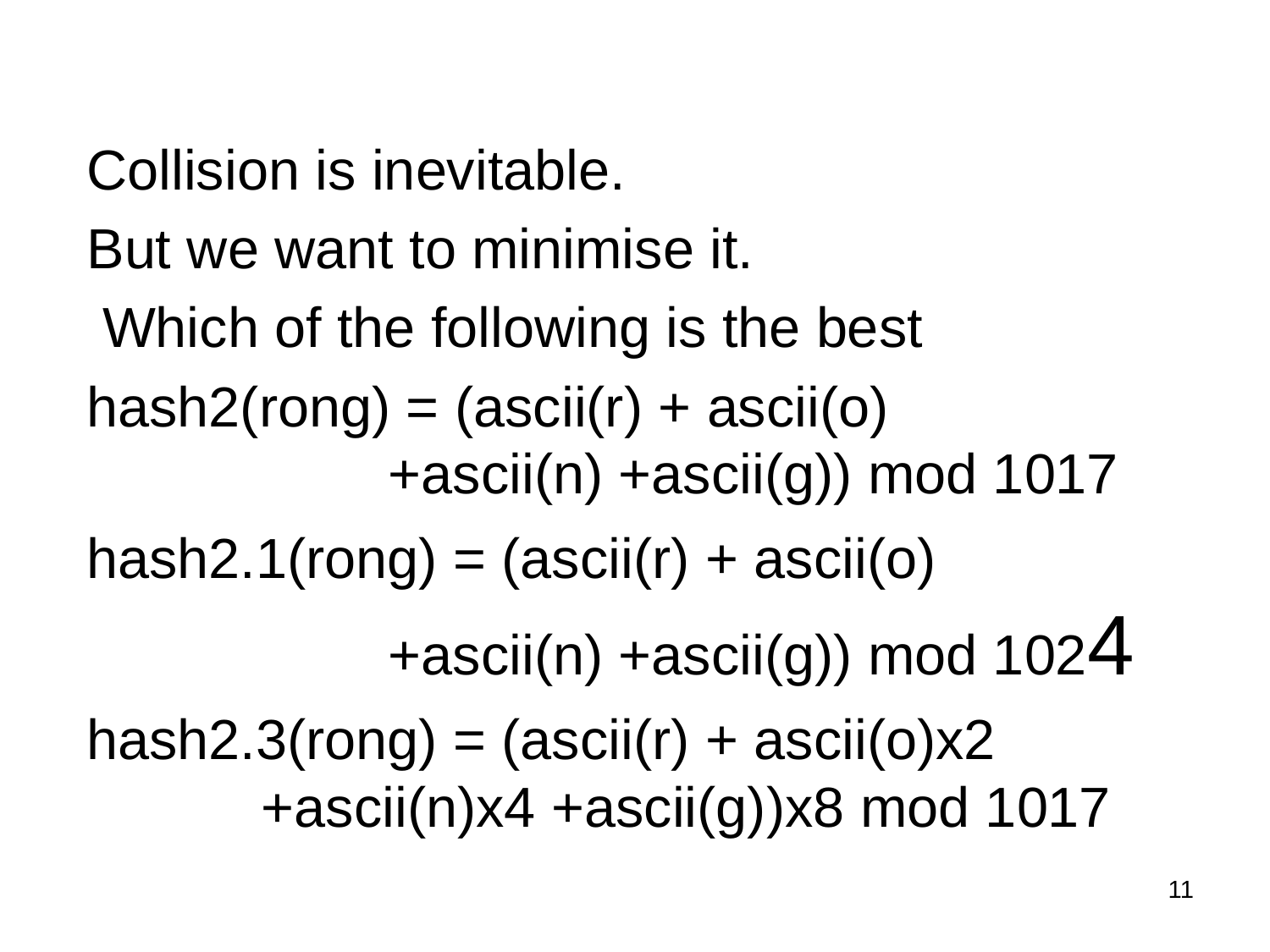

Collision is inevitable.
But we want to minimise it.
 Which of the following is the best
hash2(rong) = (ascii(r) + ascii(o) 				+ascii(n) +ascii(g)) mod 1017
hash2.1(rong) = (ascii(r) + ascii(o) 				+ascii(n) +ascii(g)) mod 1024
hash2.3(rong) = (ascii(r) + ascii(o)x2 			+ascii(n)x4 +ascii(g))x8 mod 1017

11